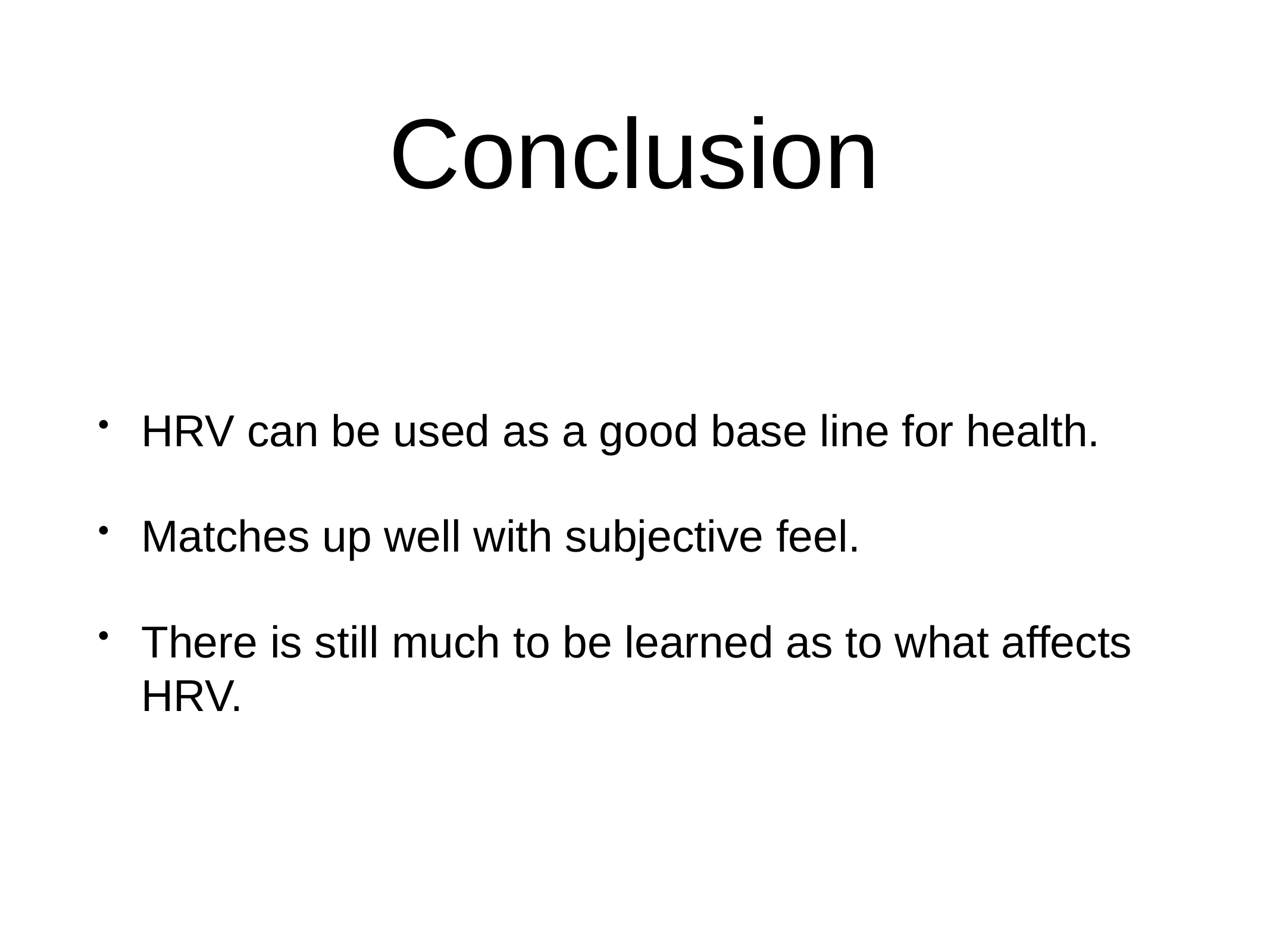

# Conclusion
HRV can be used as a good base line for health.
Matches up well with subjective feel.
There is still much to be learned as to what affects HRV.